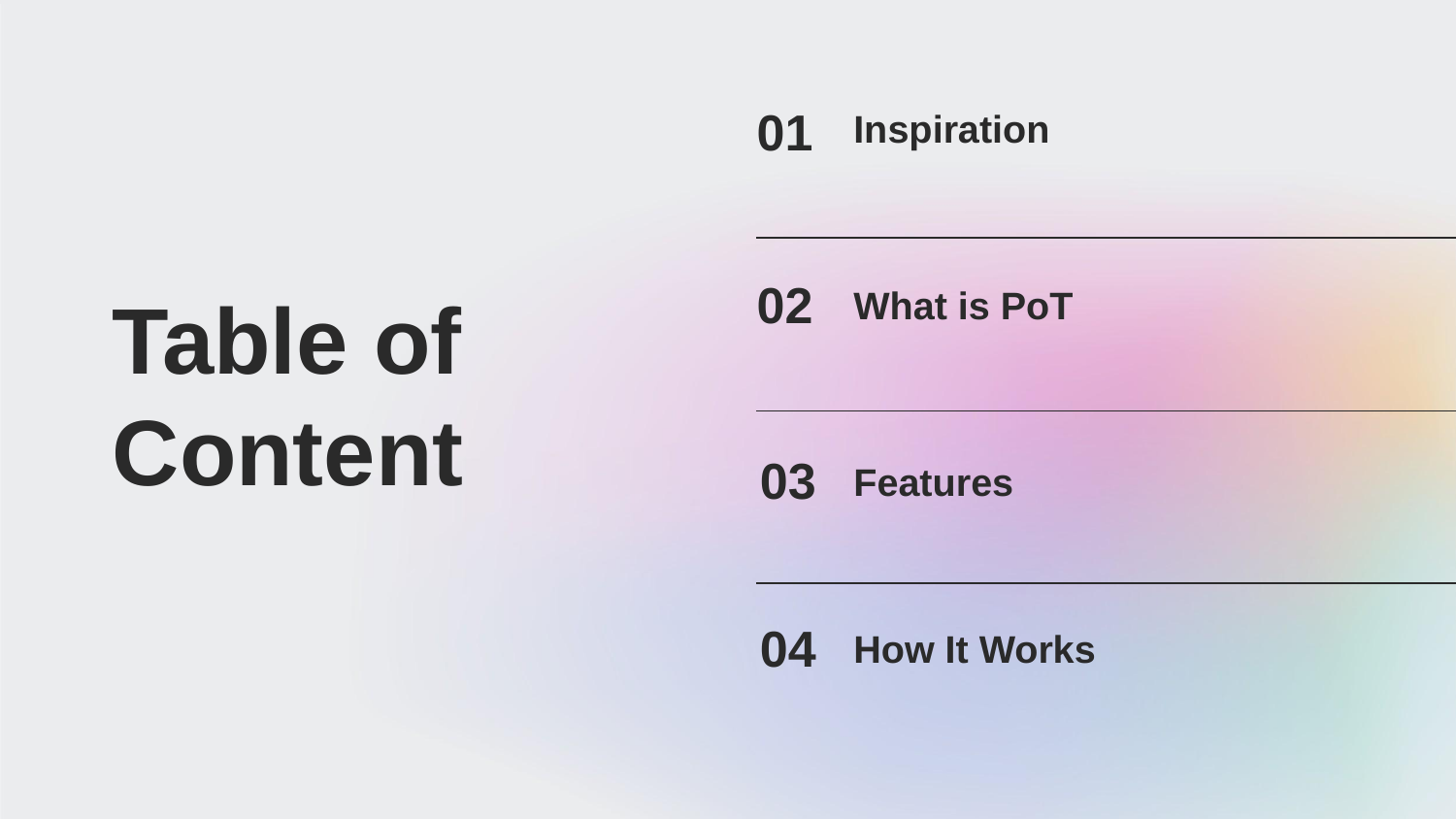

# 01
Inspiration
02
Table of Content
What is PoT
03
Features
04
How It Works